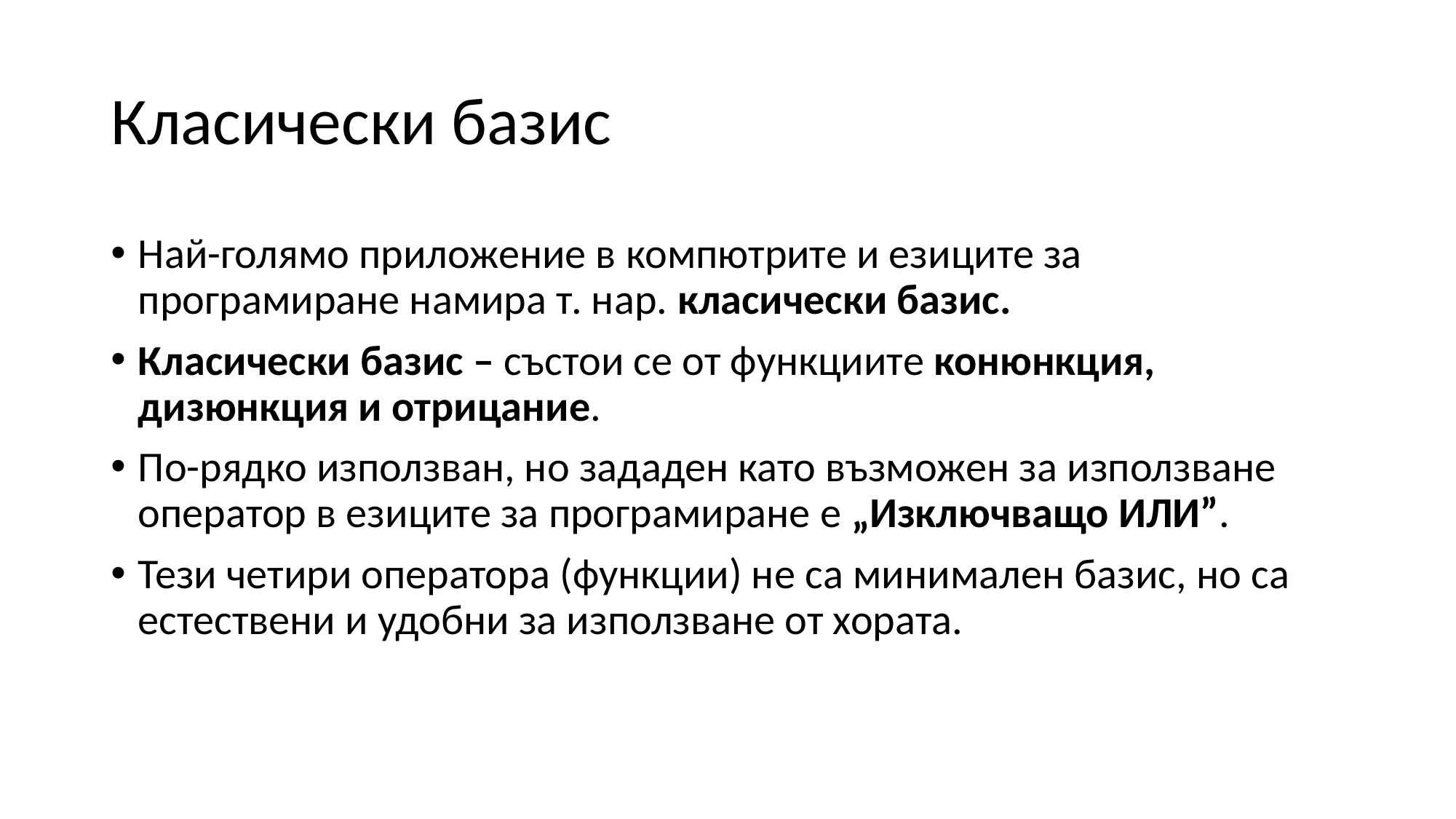

# Класически базис
Най-голямо приложение в компютрите и езиците за програмиране намира т. нар. класически базис.
Класически базис – състои се от функциите конюнкция, дизюнкция и отрицание.
По-рядко използван, но зададен като възможен за използване оператор в езиците за програмиране е „Изключващо ИЛИ”.
Тези четири оператора (функции) не са минимален базис, но са естествени и удобни за използване от хората.